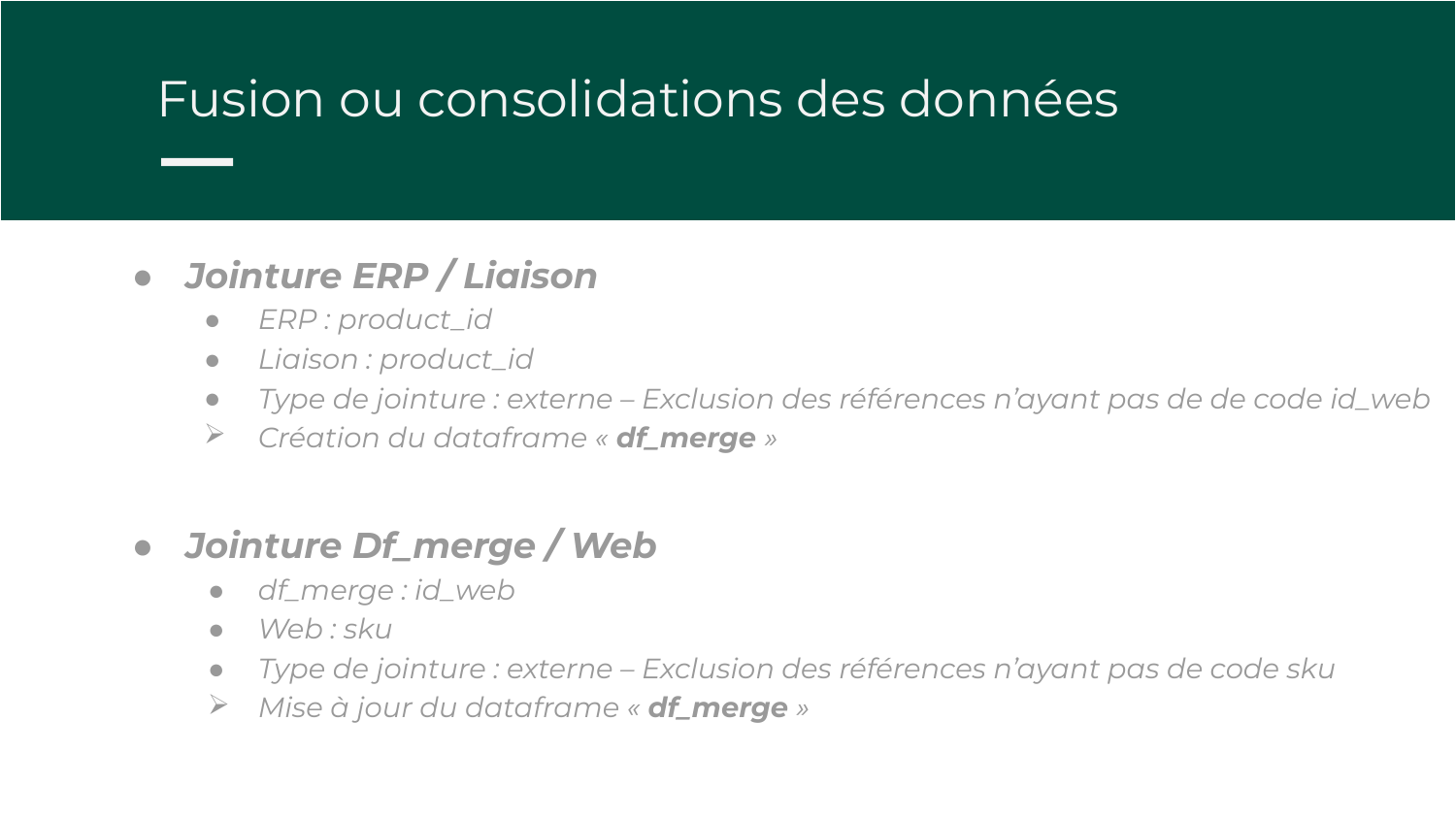

Fusion ou consolidations des données

Jointure ERP / Liaison
ERP : product_id
Liaison : product_id
Type de jointure : externe – Exclusion des références n’ayant pas de de code id_web
Création du dataframe « df_merge »

Jointure Df_merge / Web
df_merge : id_web
Web : sku
Type de jointure : externe – Exclusion des références n’ayant pas de code sku
Mise à jour du dataframe « df_merge »